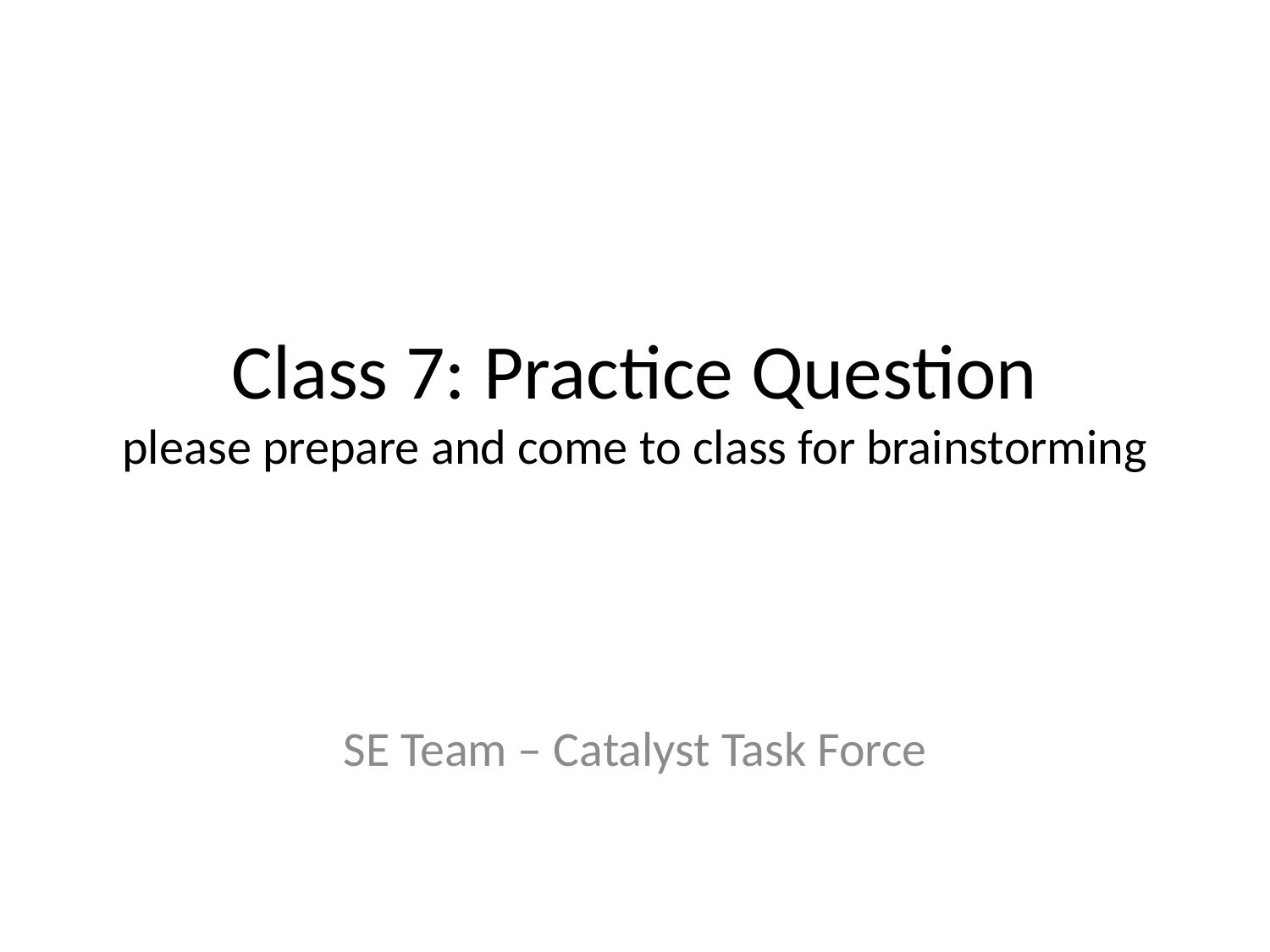

# Class 7: Practice Question please prepare and come to class for brainstorming
SE Team – Catalyst Task Force